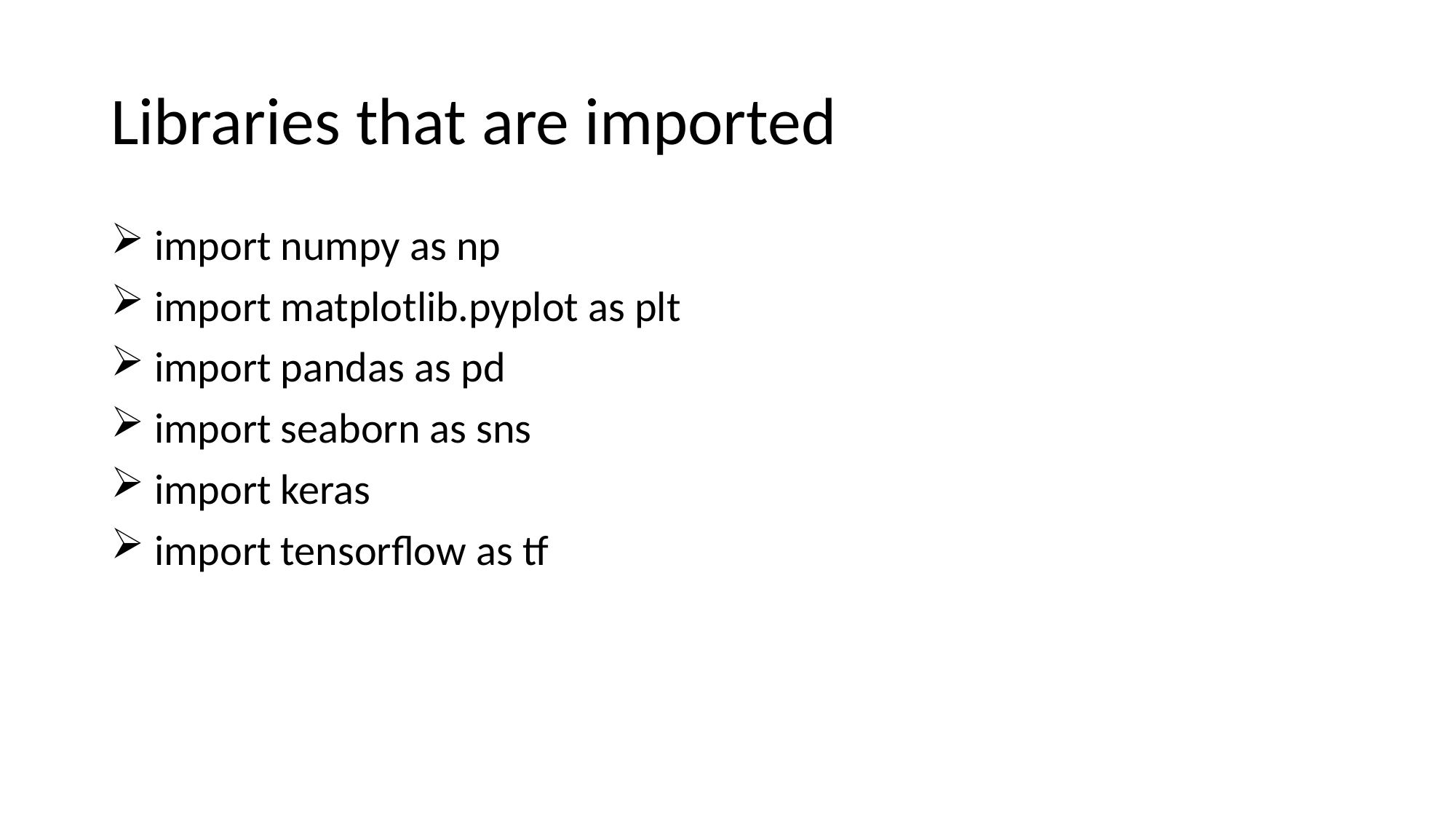

# Libraries that are imported
 import numpy as np
 import matplotlib.pyplot as plt
 import pandas as pd
 import seaborn as sns
 import keras
 import tensorflow as tf